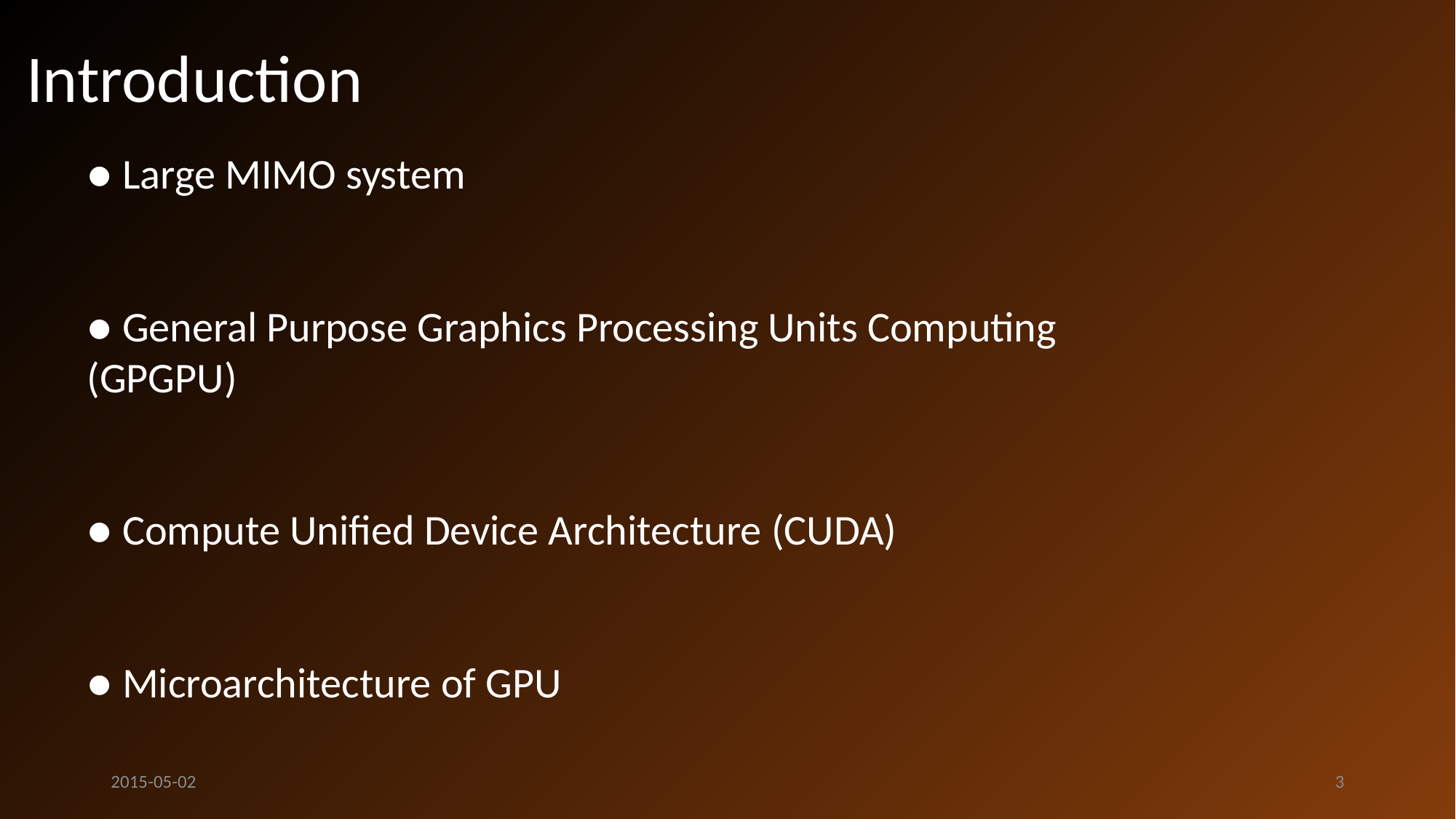

# Introduction
● Large MIMO system

● General Purpose Graphics Processing Units Computing (GPGPU)

● Compute Unified Device Architecture (CUDA)

● Microarchitecture of GPU

2015-05-02
3